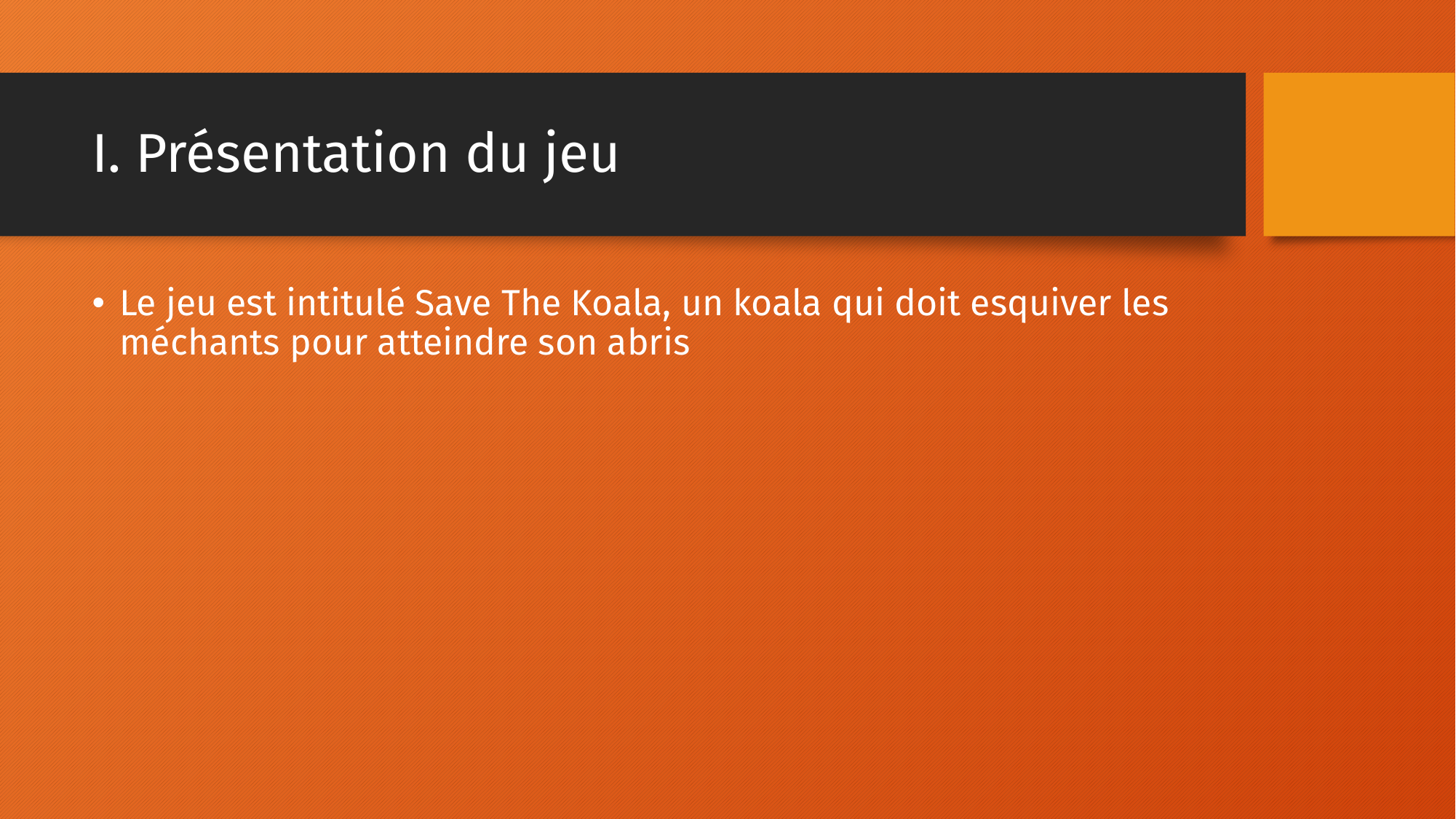

# I. Présentation du jeu
Le jeu est intitulé Save The Koala, un koala qui doit esquiver les méchants pour atteindre son abris